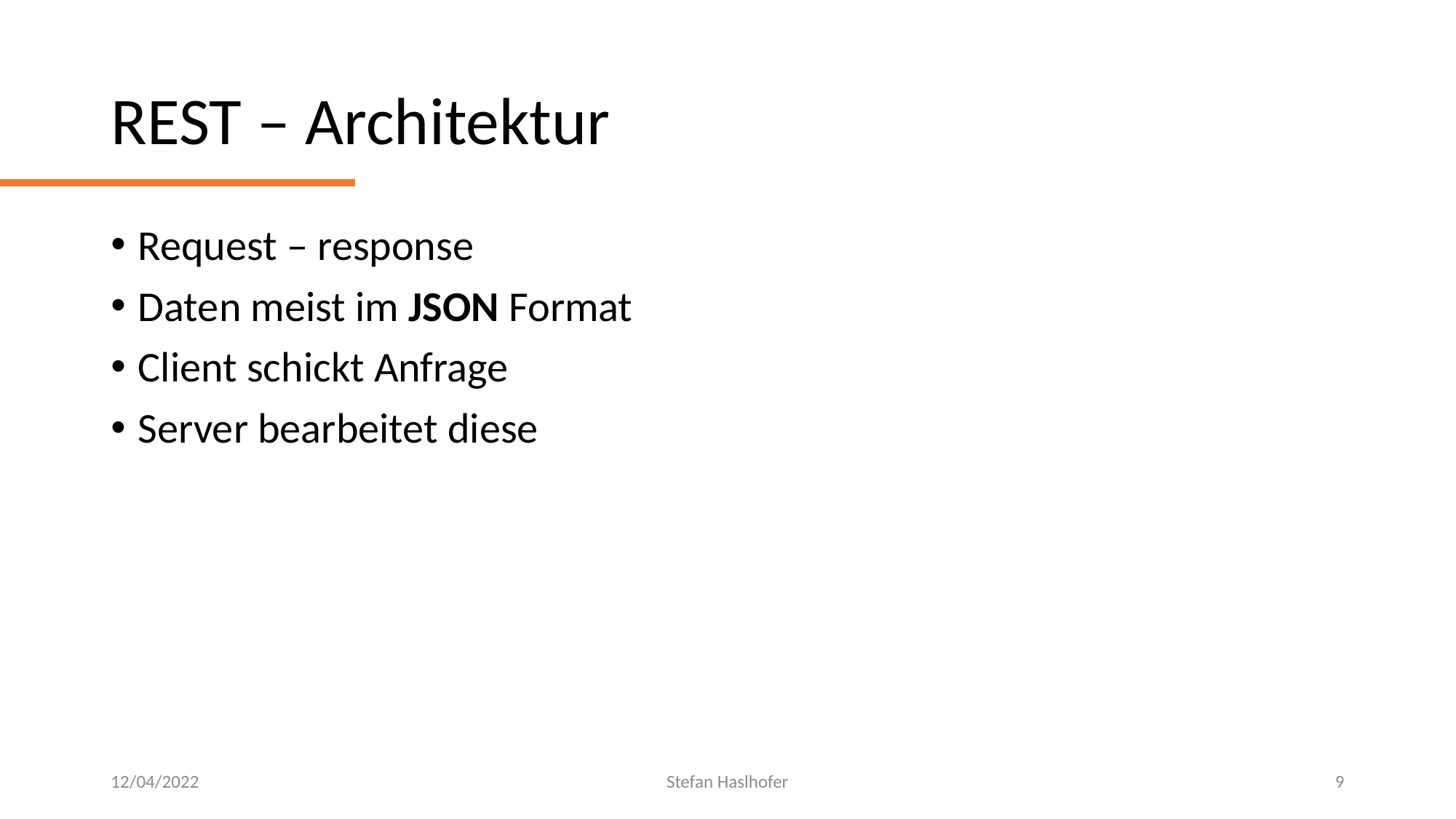

# REST – Architektur
Request – response
Daten meist im JSON Format
Client schickt Anfrage
Server bearbeitet diese
12/04/2022
Stefan Haslhofer
9